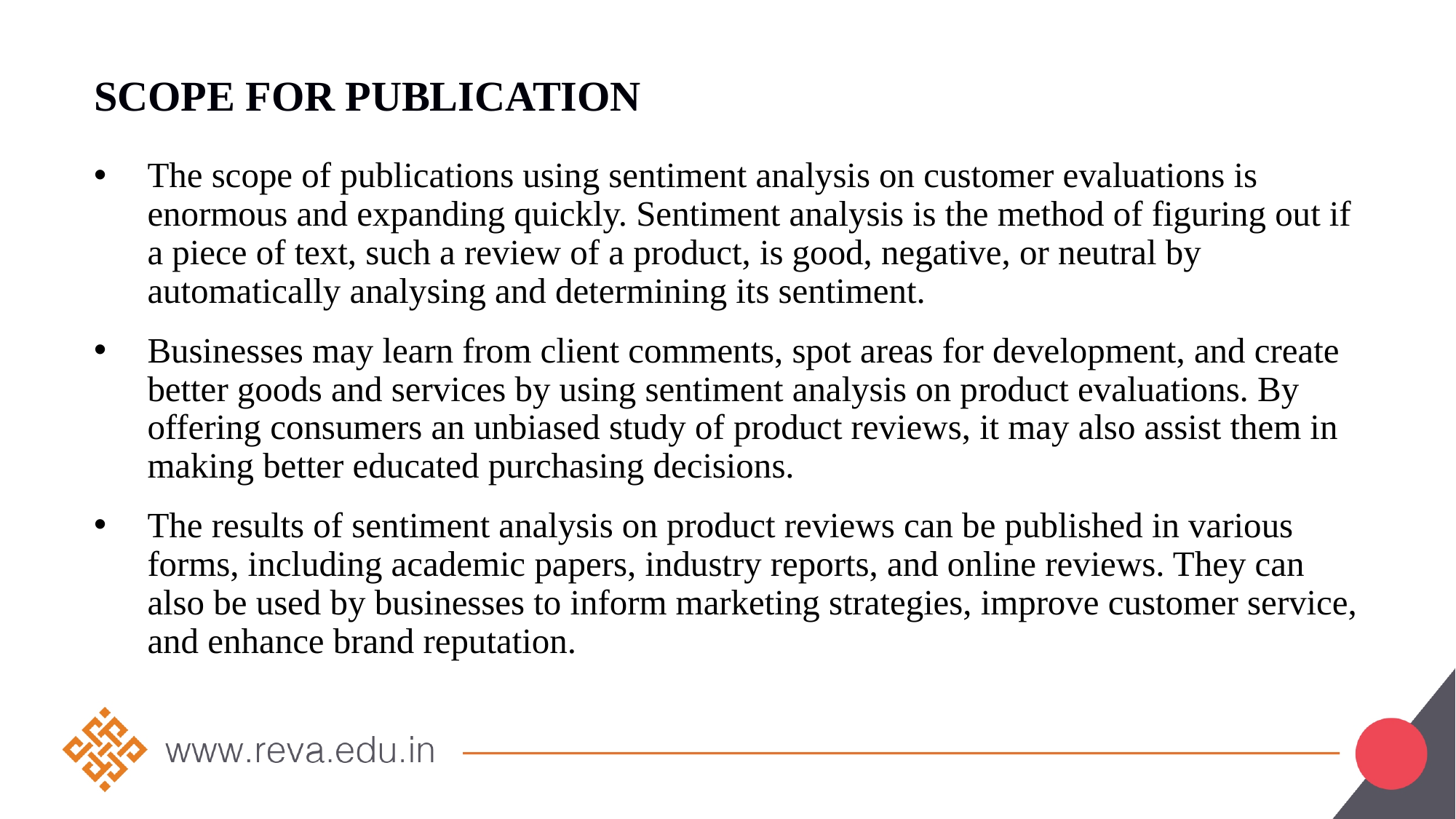

# Scope for Publication
The scope of publications using sentiment analysis on customer evaluations is enormous and expanding quickly. Sentiment analysis is the method of figuring out if a piece of text, such a review of a product, is good, negative, or neutral by automatically analysing and determining its sentiment.
Businesses may learn from client comments, spot areas for development, and create better goods and services by using sentiment analysis on product evaluations. By offering consumers an unbiased study of product reviews, it may also assist them in making better educated purchasing decisions.
The results of sentiment analysis on product reviews can be published in various forms, including academic papers, industry reports, and online reviews. They can also be used by businesses to inform marketing strategies, improve customer service, and enhance brand reputation.